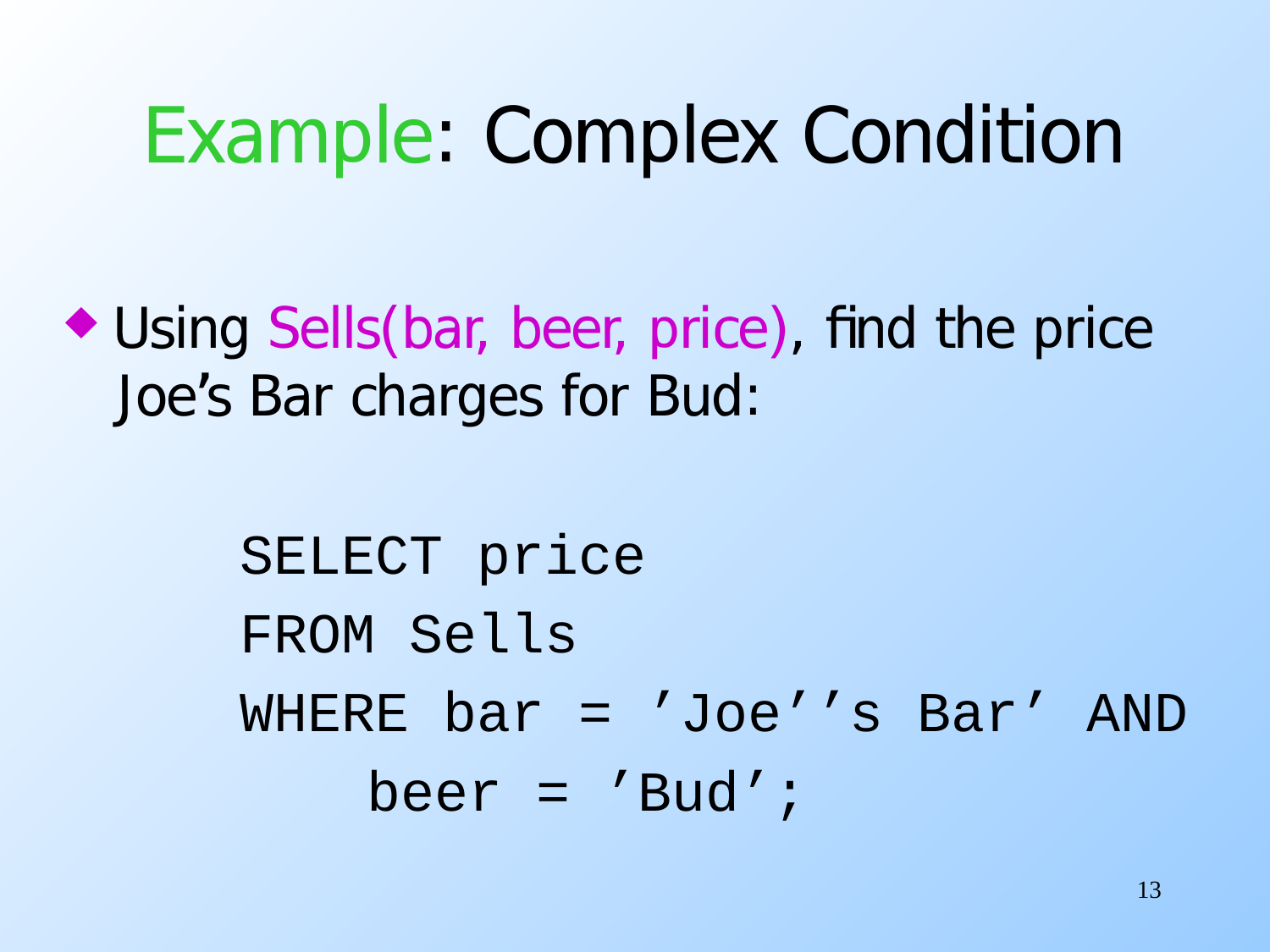

# Example: Complex Condition
Using Sells(bar, beer, price), find the price Joe’s Bar charges for Bud:

		SELECT price
		FROM Sells
		WHERE bar = ’Joe’’s Bar’ AND
			beer = ’Bud’;
13